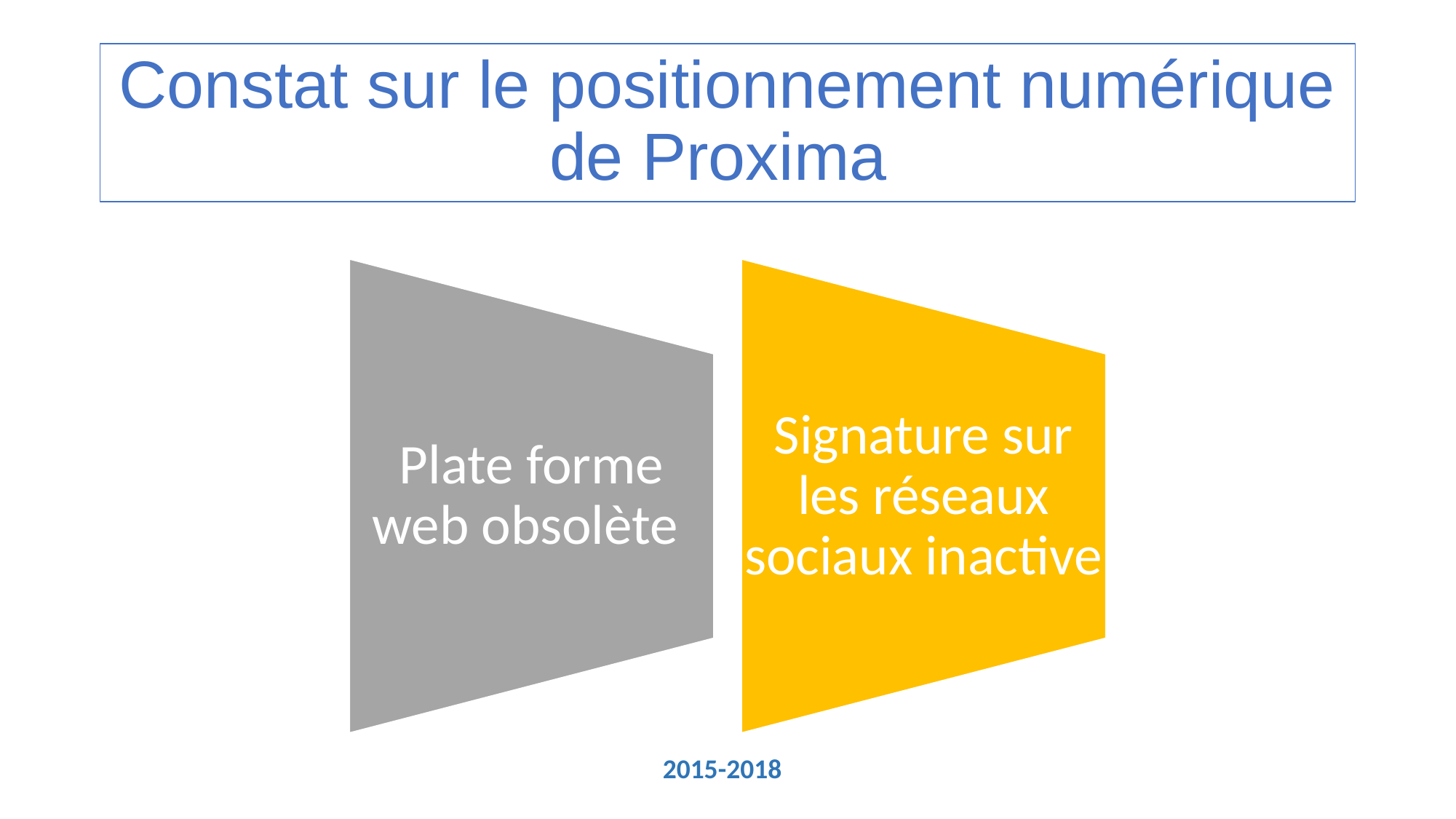

# Constat sur le positionnement numérique de Proxima
Plate forme web obsolète
Signature sur les réseaux sociaux inactive
2015-2018